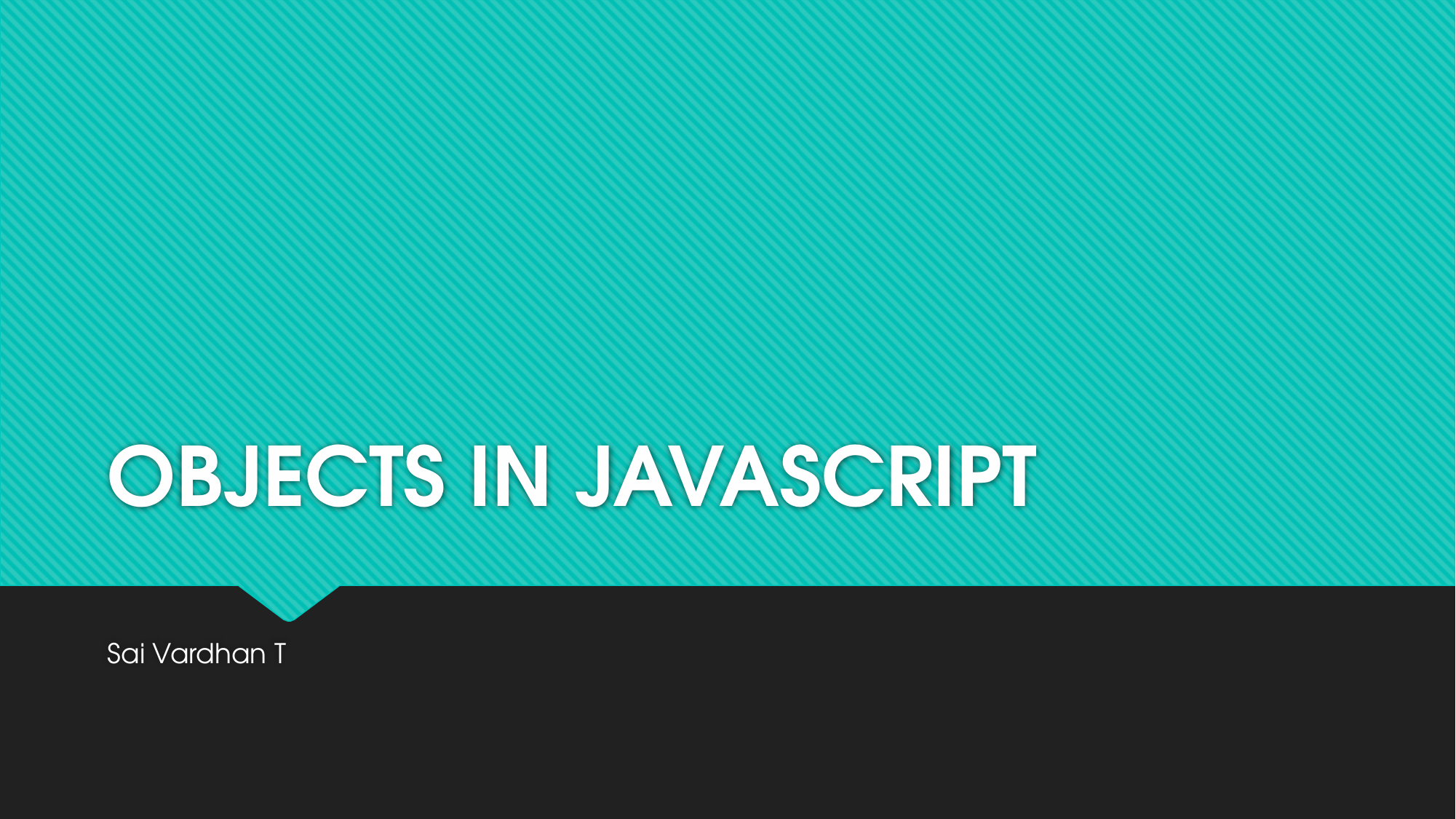

# OBJECTS IN JAVASCRIPT
Sai Vardhan T